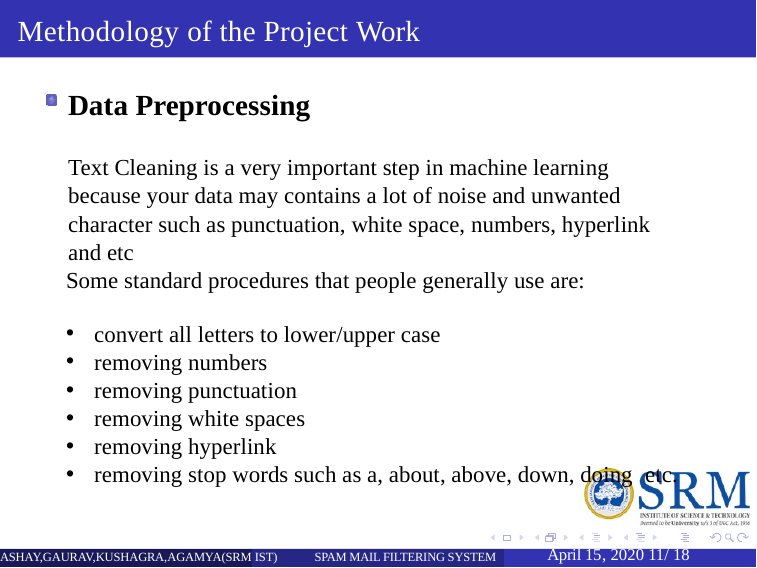

# Methodology of the Project Work
Data Preprocessing

Text Cleaning is a very important step in machine learning because your data may contains a lot of noise and unwanted character such as punctuation, white space, numbers, hyperlink and etc
Some standard procedures that people generally use are:

convert all letters to lower/upper case
removing numbers
removing punctuation
removing white spaces
removing hyperlink
removing stop words such as a, about, above, down, doing  etc.

ASHAY,GAURAV,KUSHAGRA,AGAMYA(SRM IST)
SPAM MAIL FILTERING SYSTEM
  April 15, 2020 11/ 18